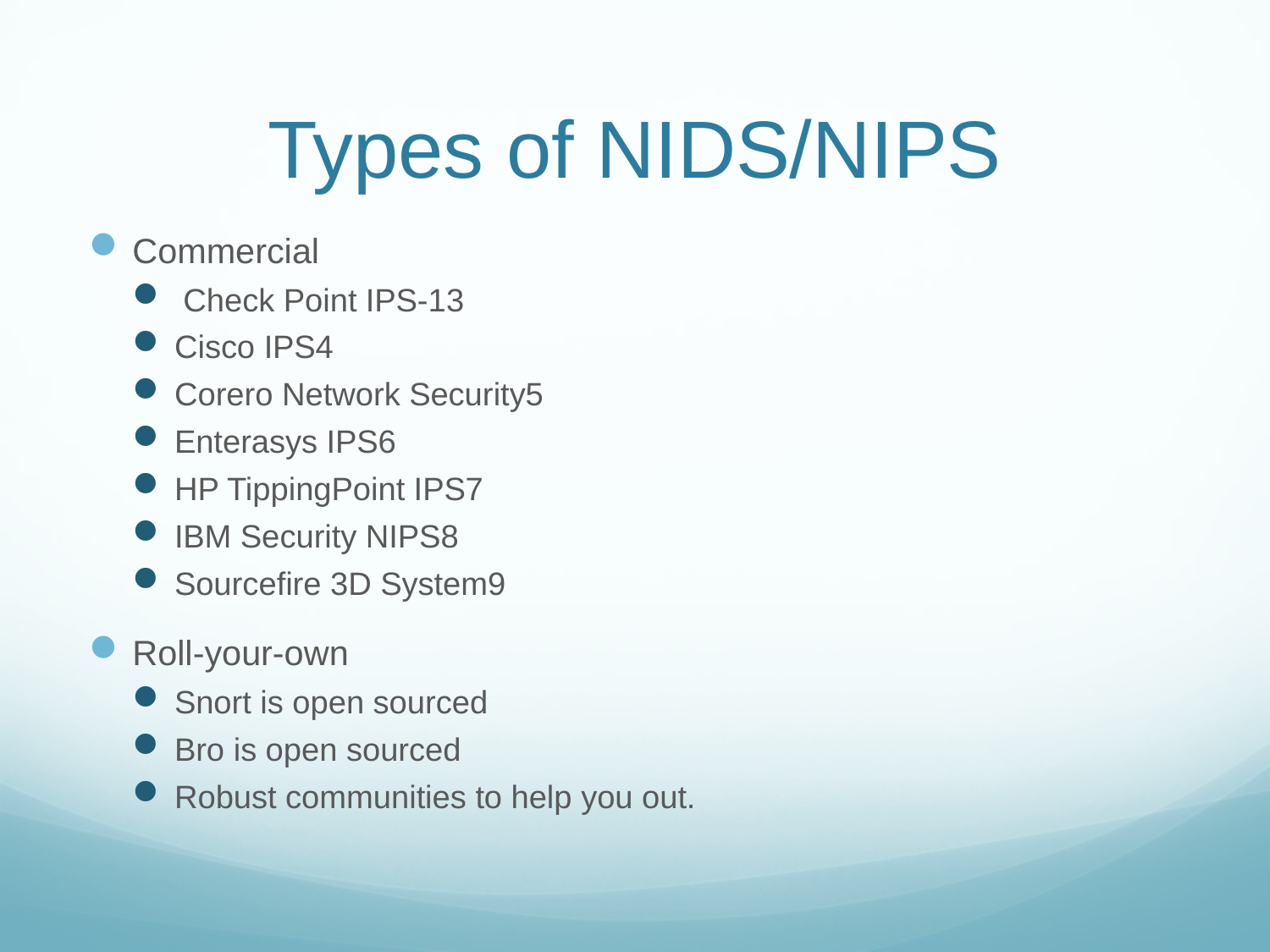

# Types of NIDS/NIPS
Commercial
 Check Point IPS-13
Cisco IPS4
Corero Network Security5
Enterasys IPS6
HP TippingPoint IPS7
IBM Security NIPS8
Sourceﬁre 3D System9
Roll-your-own
Snort is open sourced
Bro is open sourced
Robust communities to help you out.